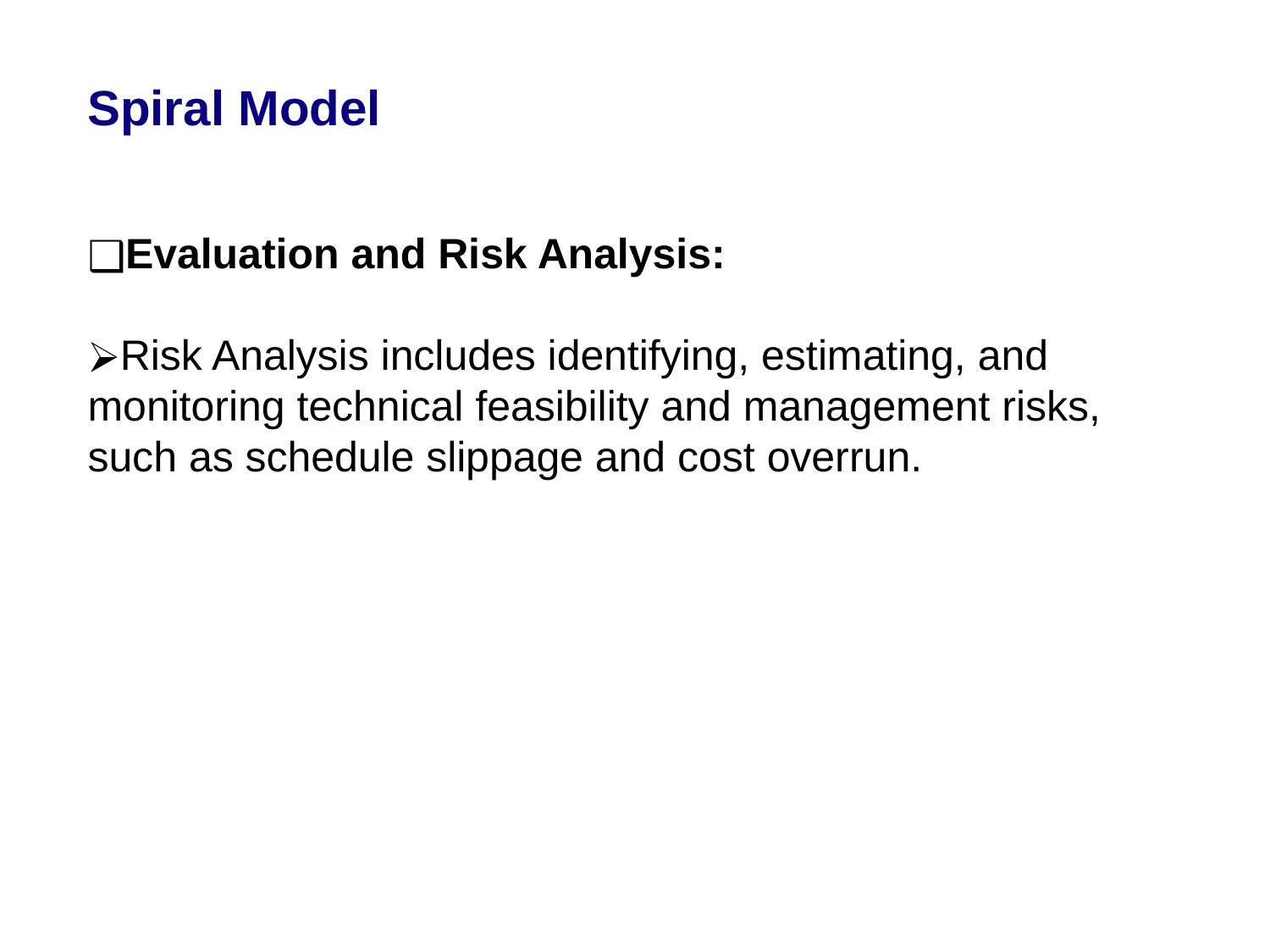

Spiral Model
Evaluation and Risk Analysis:

Risk Analysis includes identifying, estimating, and monitoring technical feasibility and management risks, such as schedule slippage and cost overrun.